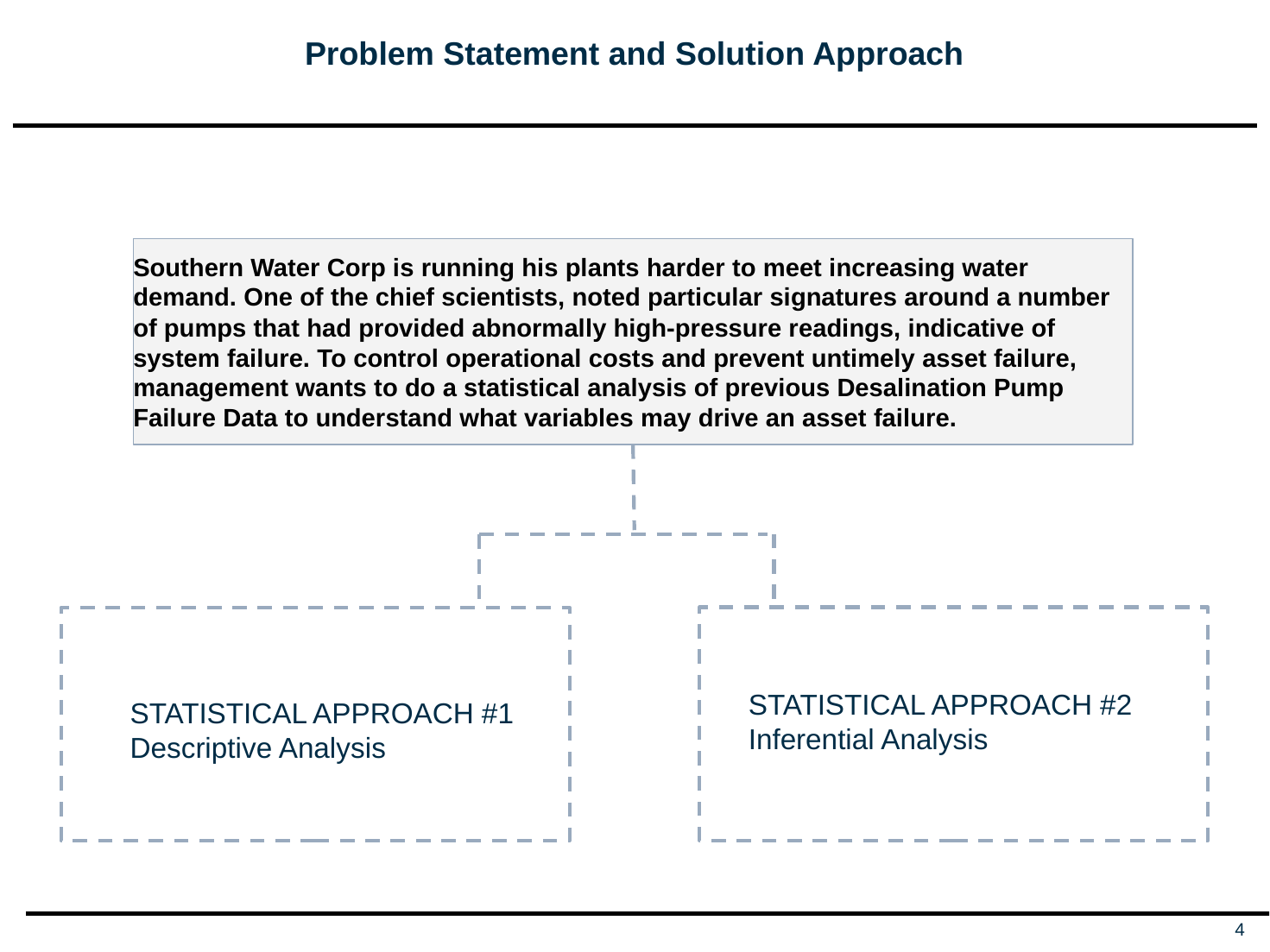

# Problem Statement and Solution Approach
Southern Water Corp is running his plants harder to meet increasing water demand. One of the chief scientists, noted particular signatures around a number of pumps that had provided abnormally high-pressure readings, indicative of system failure. To control operational costs and prevent untimely asset failure, management wants to do a statistical analysis of previous Desalination Pump Failure Data to understand what variables may drive an asset failure.

STATISTICAL APPROACH #2
Inferential Analysis
STATISTICAL APPROACH #1
Descriptive Analysis